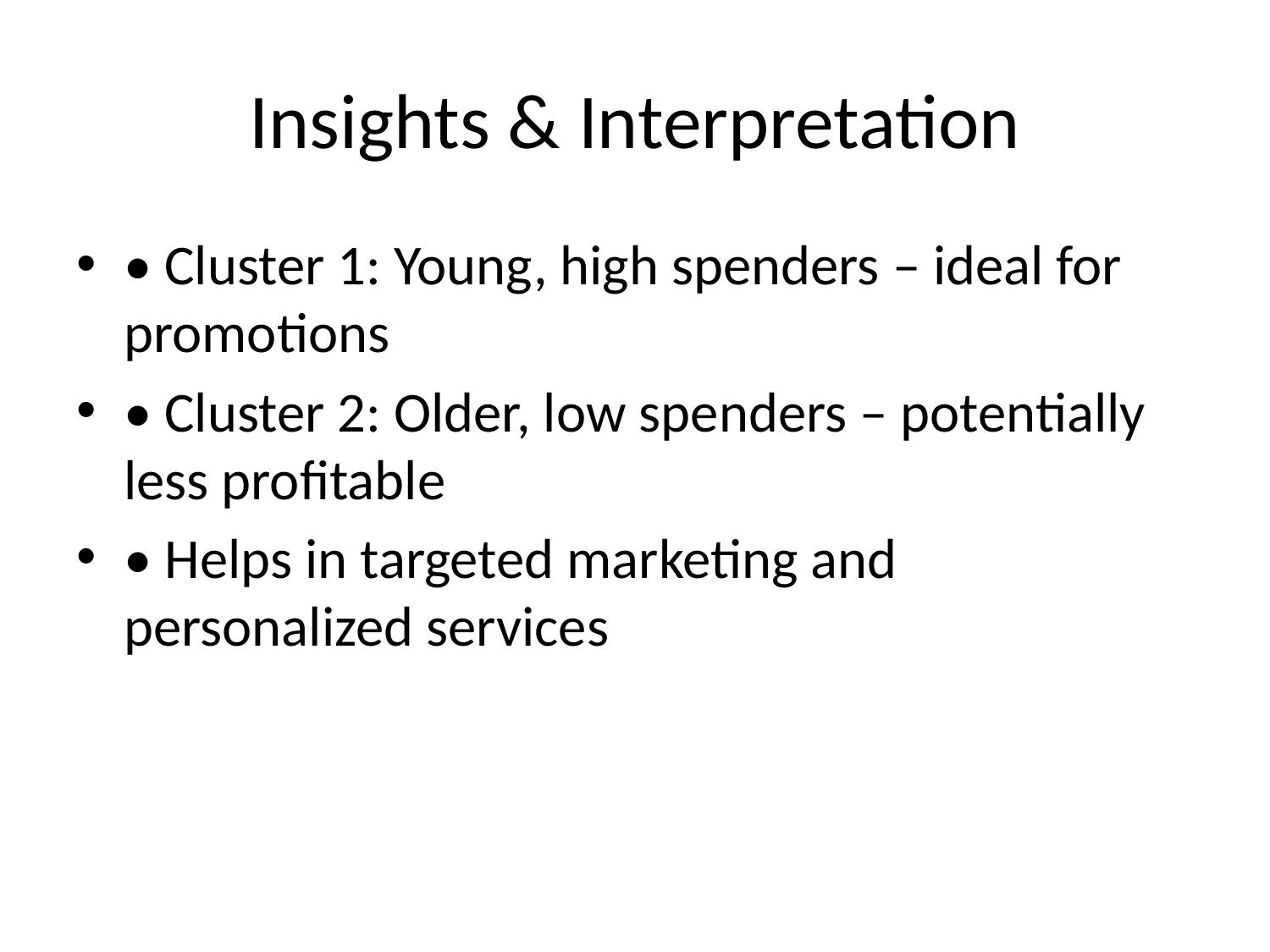

# Insights & Interpretation
• Cluster 1: Young, high spenders – ideal for promotions
• Cluster 2: Older, low spenders – potentially less profitable
• Helps in targeted marketing and personalized services